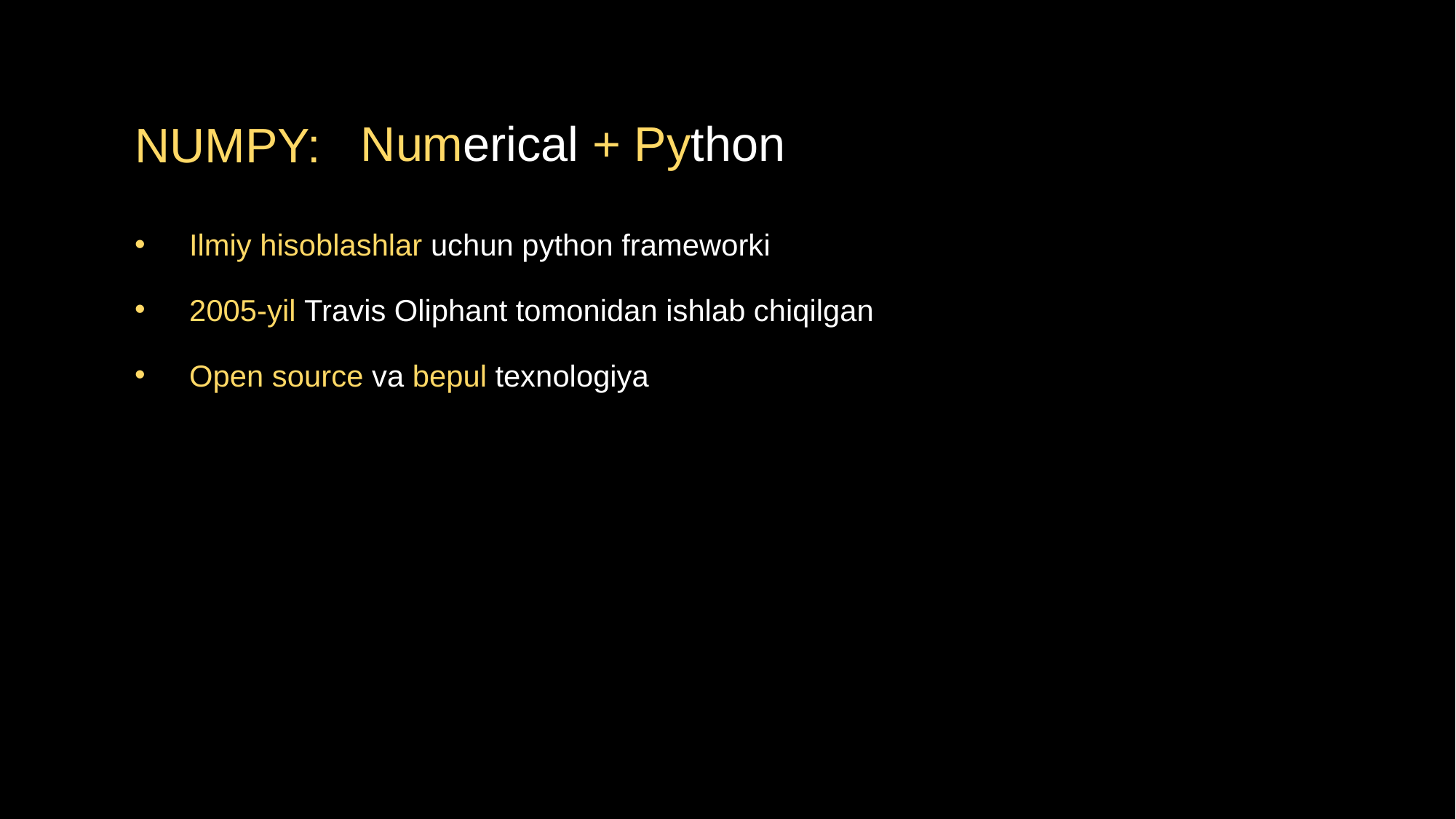

Numerical + Python
NUMPY:
Ilmiy hisoblashlar uchun python frameworki
2005-yil Travis Oliphant tomonidan ishlab chiqilgan
Open source va bepul texnologiya